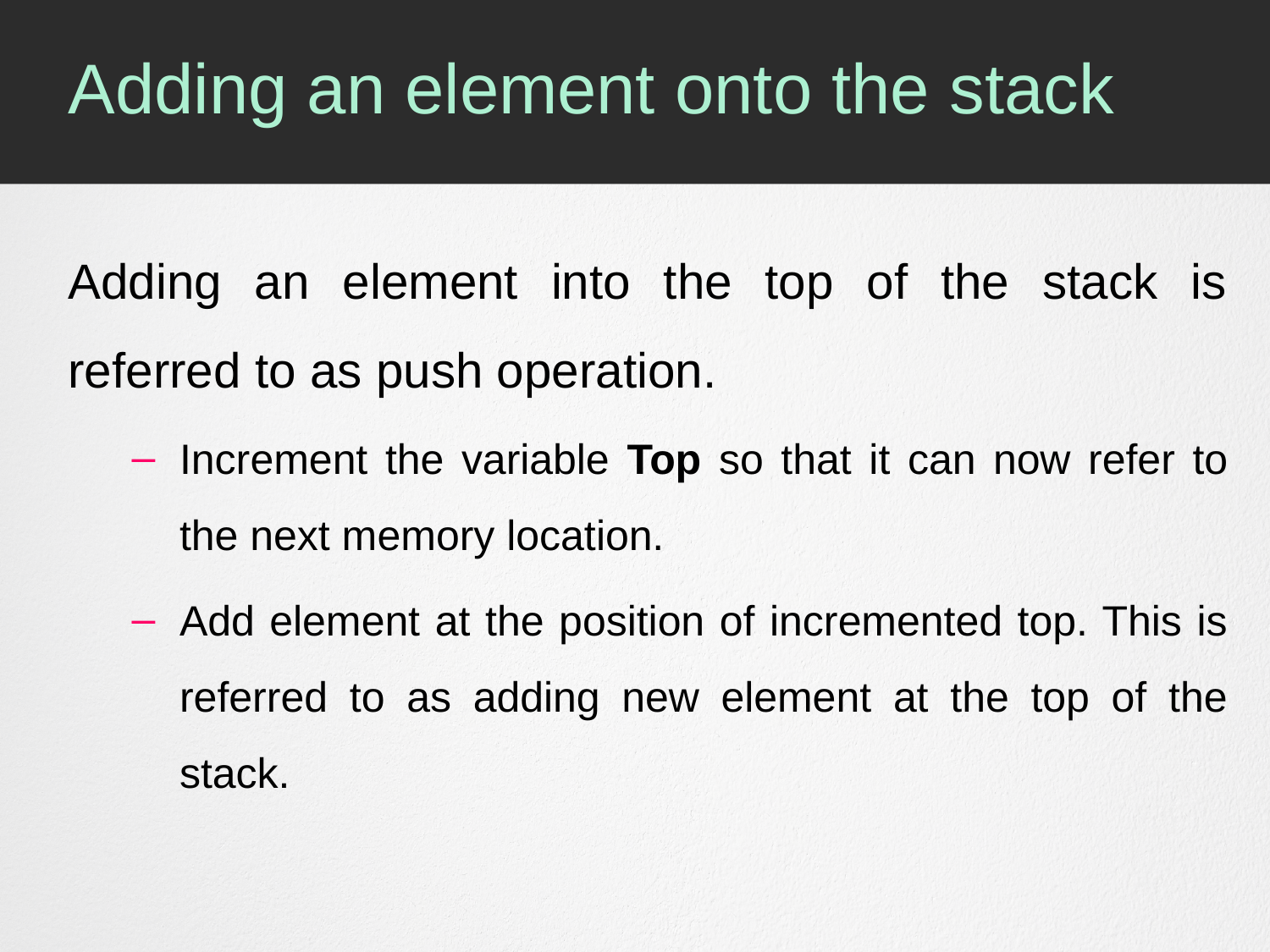

# Adding an element onto the stack
Adding an element into the top of the stack is referred to as push operation.
Increment the variable Top so that it can now refer to the next memory location.
Add element at the position of incremented top. This is referred to as adding new element at the top of the stack.